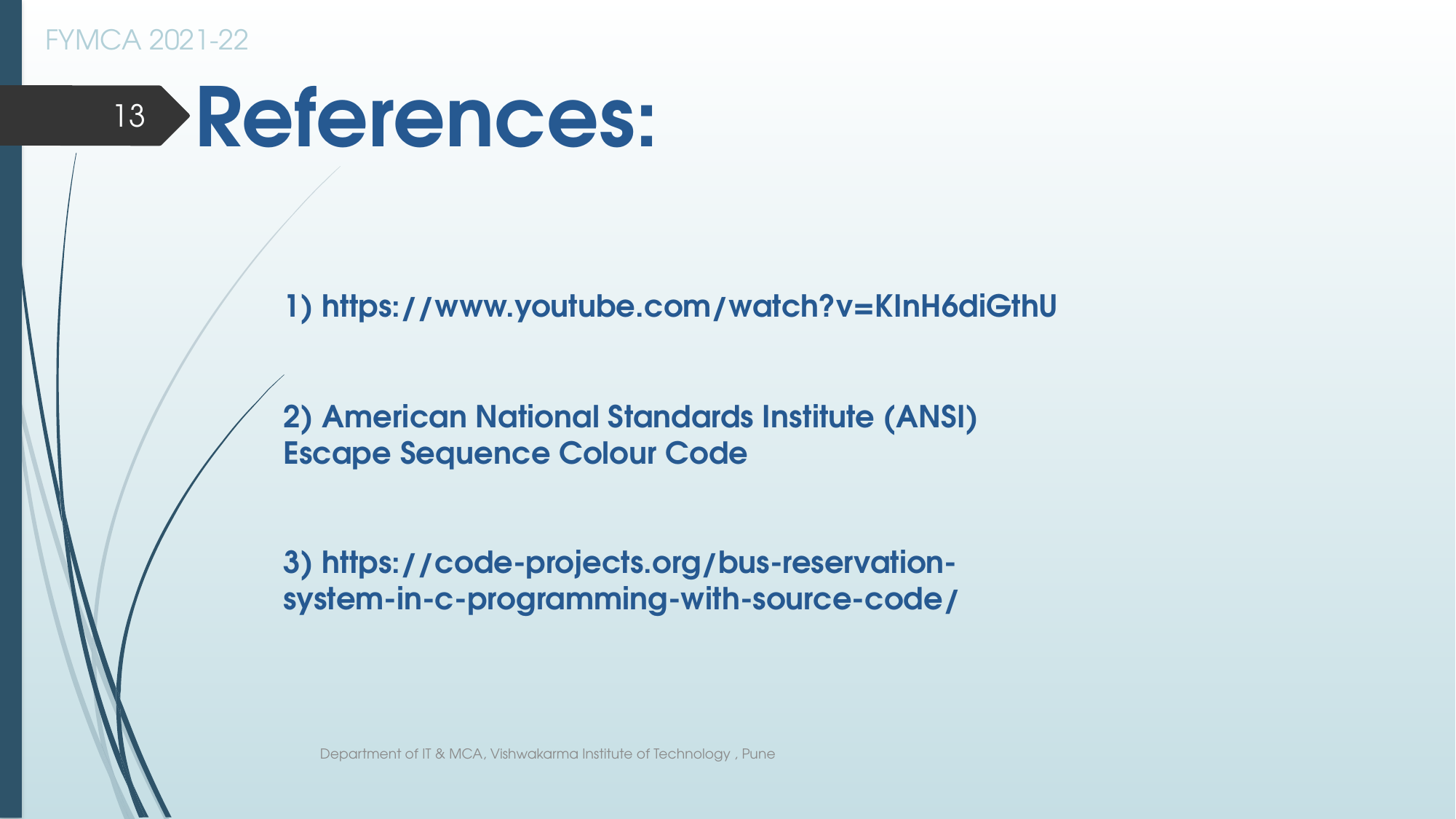

References:
13
1) https://www.youtube.com/watch?v=KInH6diGthU
2) American National Standards Institute (ANSI) Escape Sequence Colour Code

3) https://code-projects.org/bus-reservation-system-in-c-programming-with-source-code/
Department of IT & MCA, Vishwakarma Institute of Technology , Pune